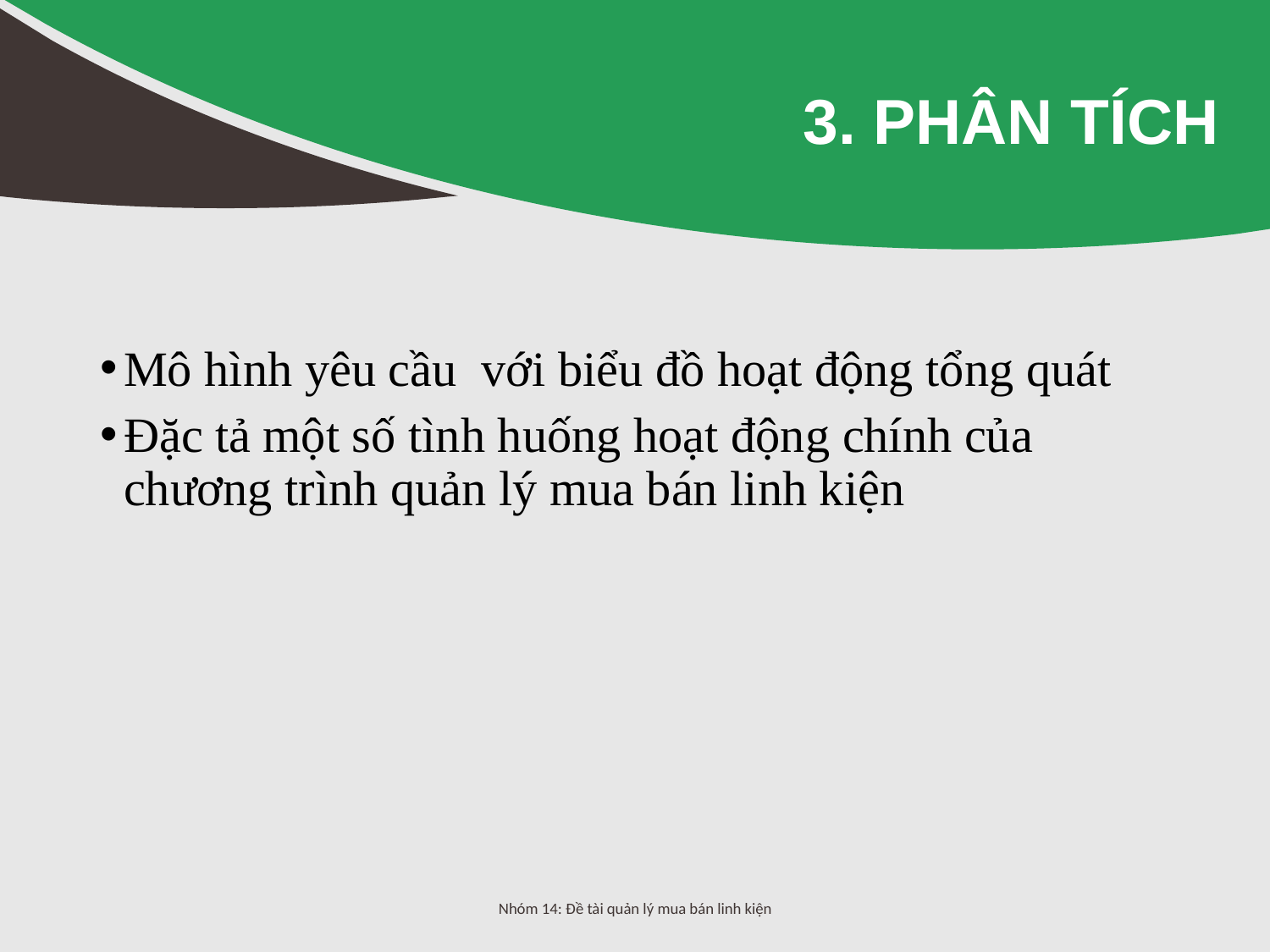

# 3. Phân tích
Mô hình yêu cầu  với biểu đồ hoạt động tổng quát
Đặc tả một số tình huống hoạt động chính của chương trình quản lý mua bán linh kiện
Nhóm 14: Đề tài quản lý mua bán linh kiện
7